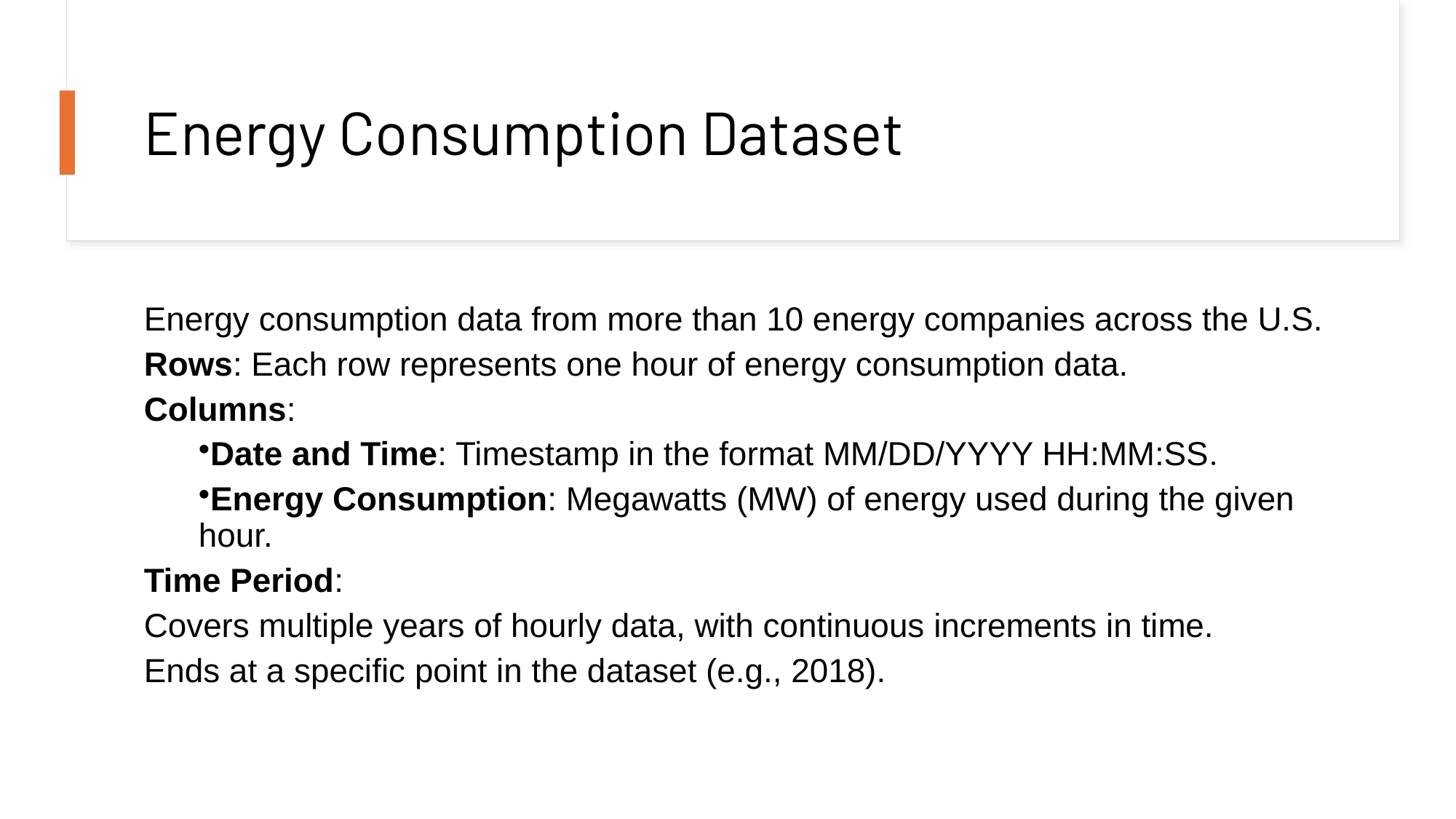

# Energy Consumption Dataset

Energy consumption data from more than 10 energy companies across the U.S.
Rows: Each row represents one hour of energy consumption data.
Columns:
Date and Time: Timestamp in the format MM/DD/YYYY HH:MM:SS.
Energy Consumption: Megawatts (MW) of energy used during the given hour.
Time Period:
Covers multiple years of hourly data, with continuous increments in time.
Ends at a specific point in the dataset (e.g., 2018).